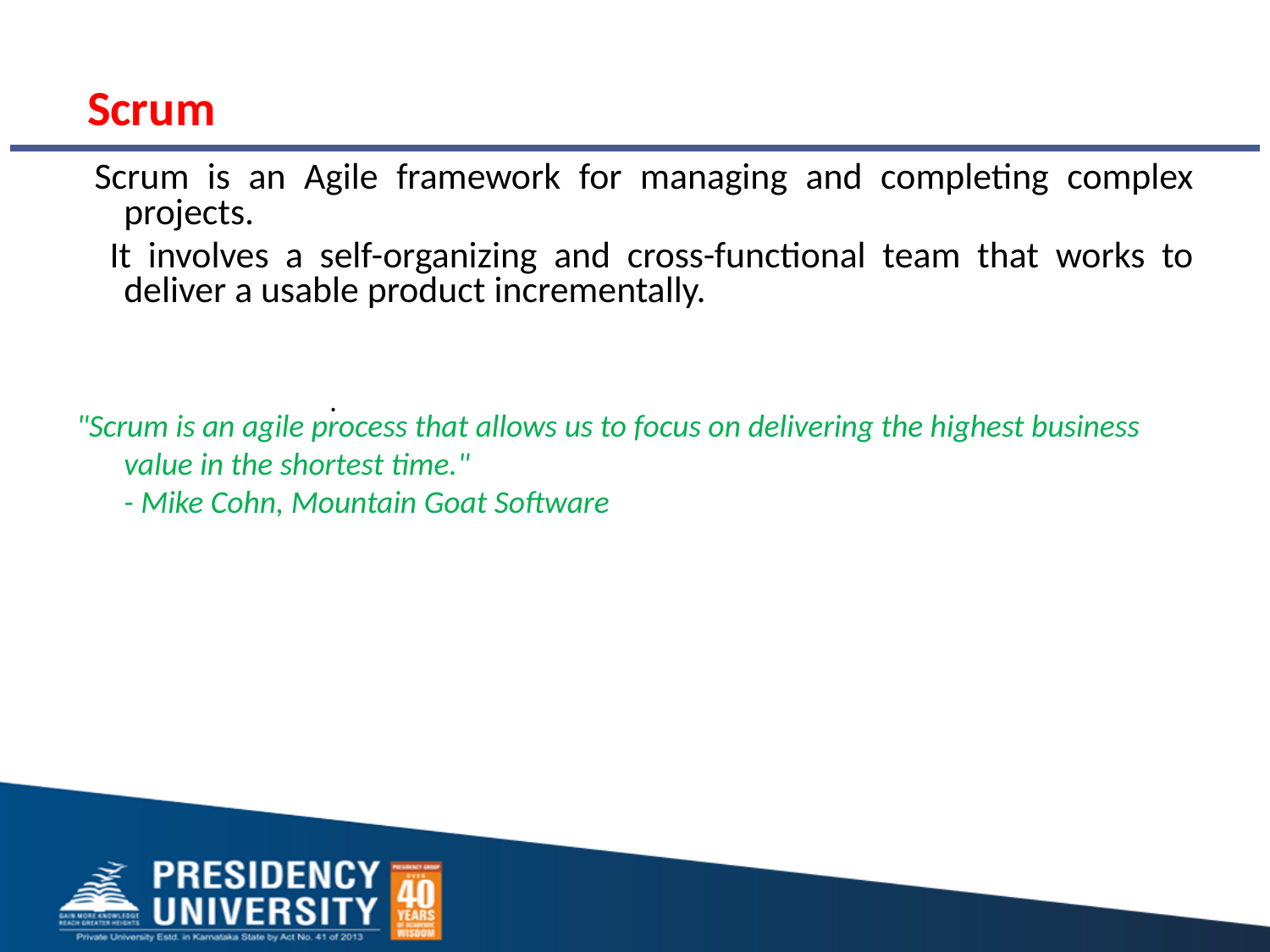

# Scrum
 Scrum is an Agile framework for managing and completing complex projects.
  It involves a self-organizing and cross-functional team that works to deliver a usable product incrementally.

"Scrum is an agile process that allows us to focus on delivering the highest business value in the shortest time."
- Mike Cohn, Mountain Goat Software

.